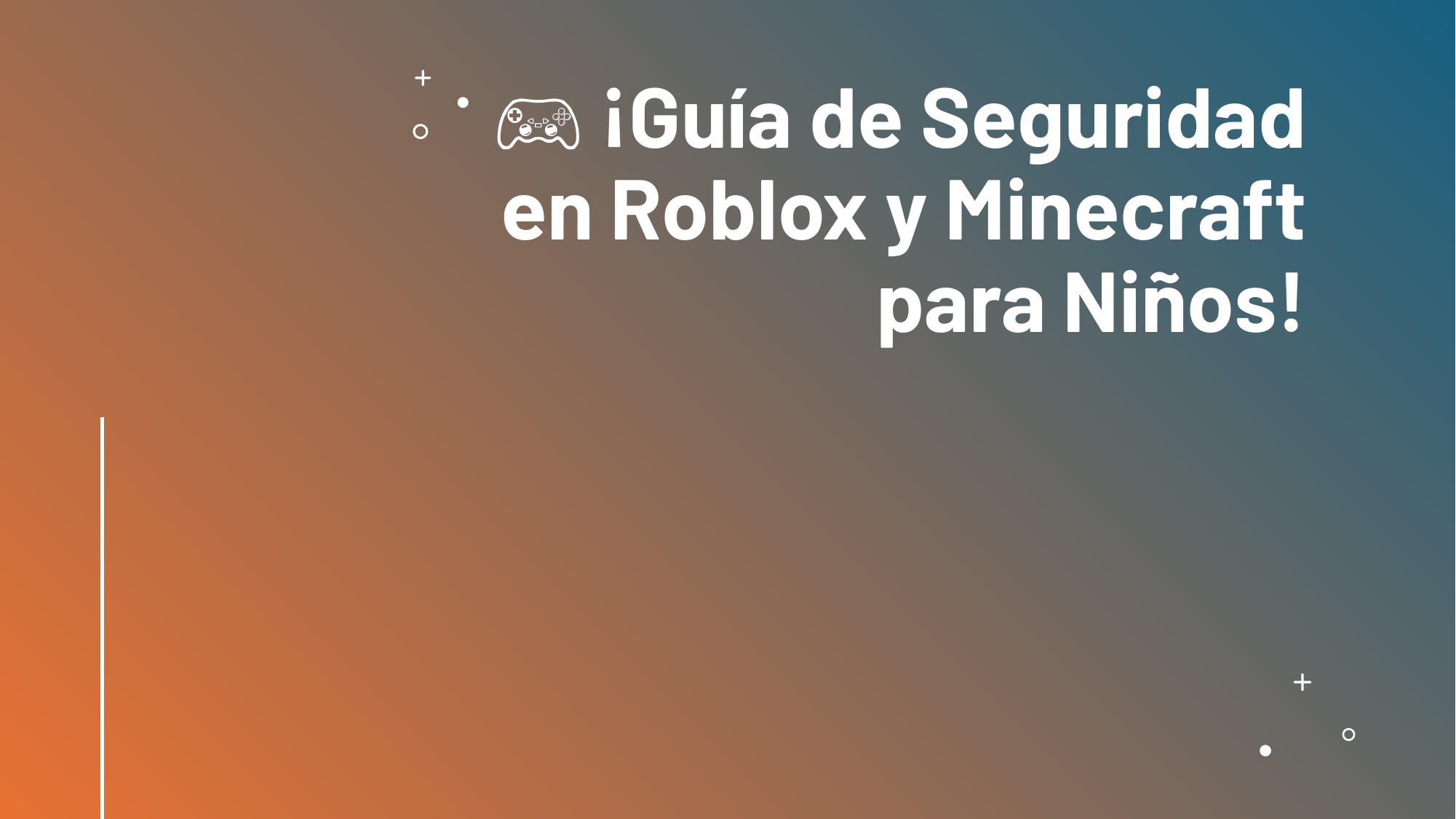

# 🎮 ¡Guía de Seguridad en Roblox y Minecraft para Niños!